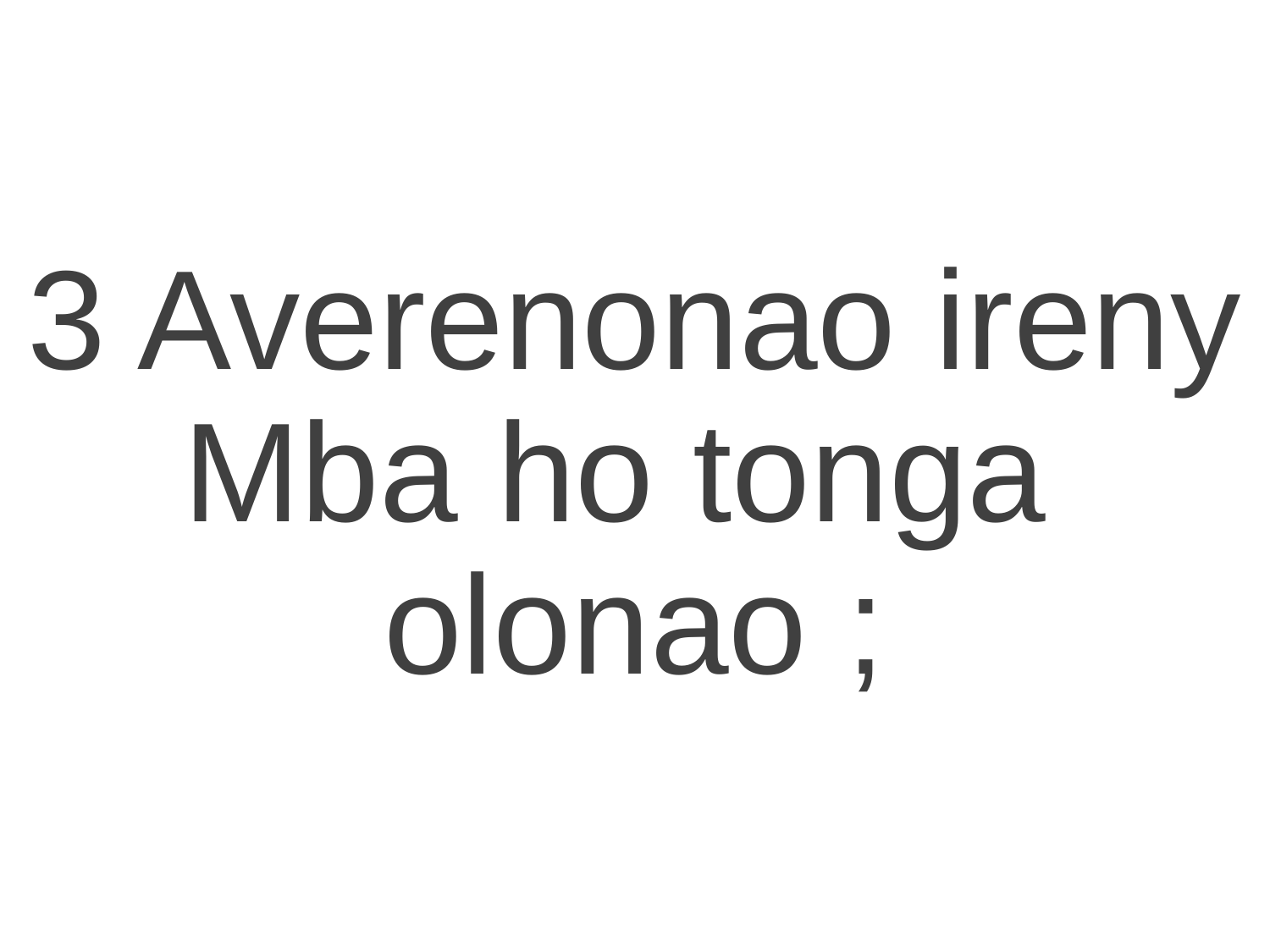

3 Averenonao ireny
Mba ho tonga
olonao ;